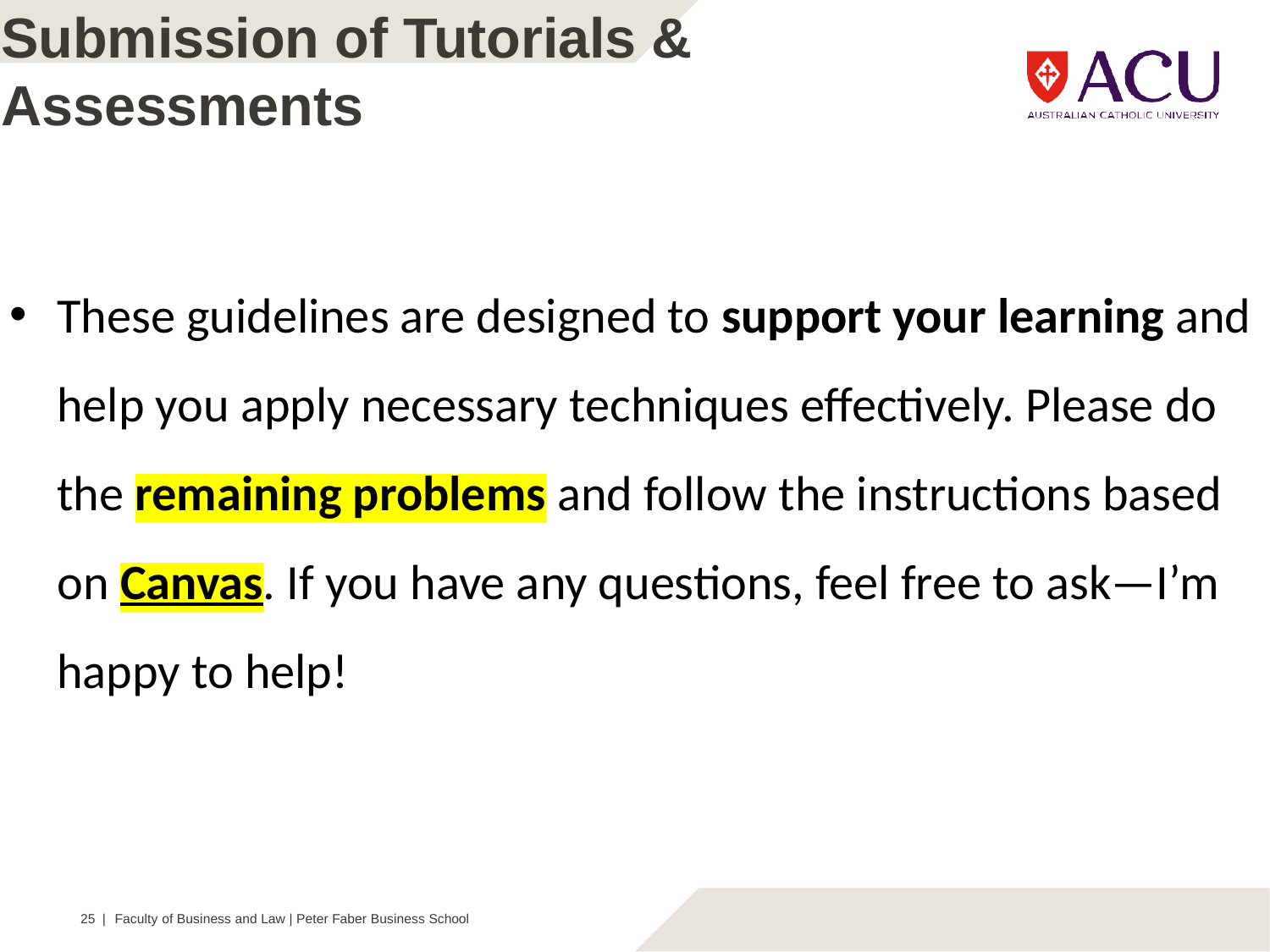

Submission of Tutorials & Assessments
These guidelines are designed to support your learning and help you apply necessary techniques effectively. Please do the remaining problems and follow the instructions based on Canvas. If you have any questions, feel free to ask—I’m happy to help!
25 | Faculty of Business and Law | Peter Faber Business School